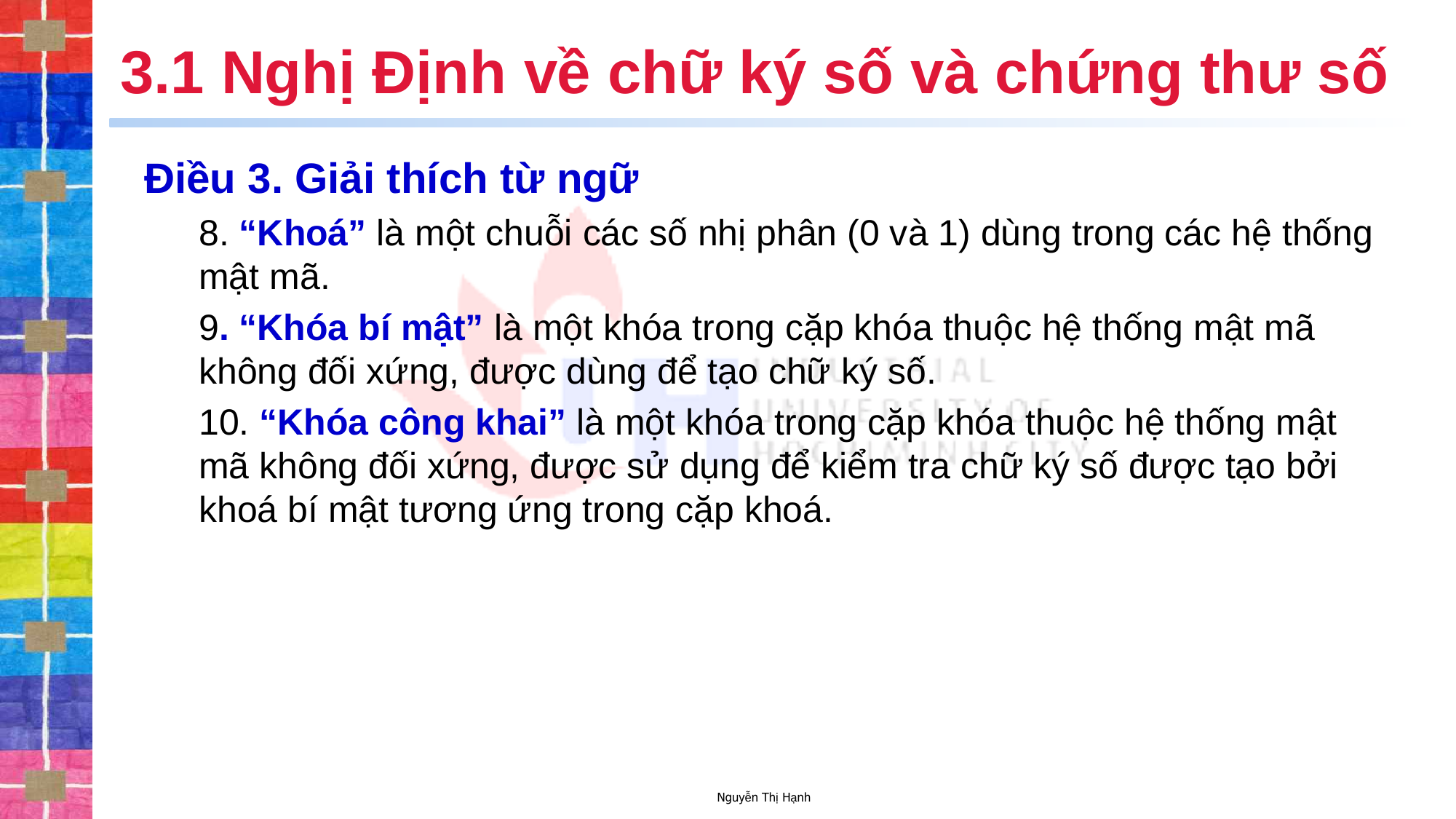

# 3.1 Nghị Định về chữ ký số và chứng thư số
Điều 3. Giải thích từ ngữ
8. “Khoá” là một chuỗi các số nhị phân (0 và 1) dùng trong các hệ thống mật mã.
9. “Khóa bí mật” là một khóa trong cặp khóa thuộc hệ thống mật mã không đối xứng, được dùng để tạo chữ ký số.
10. “Khóa công khai” là một khóa trong cặp khóa thuộc hệ thống mật mã không đối xứng, được sử dụng để kiểm tra chữ ký số được tạo bởi khoá bí mật tương ứng trong cặp khoá.

Nguyễn Thị Hạnh